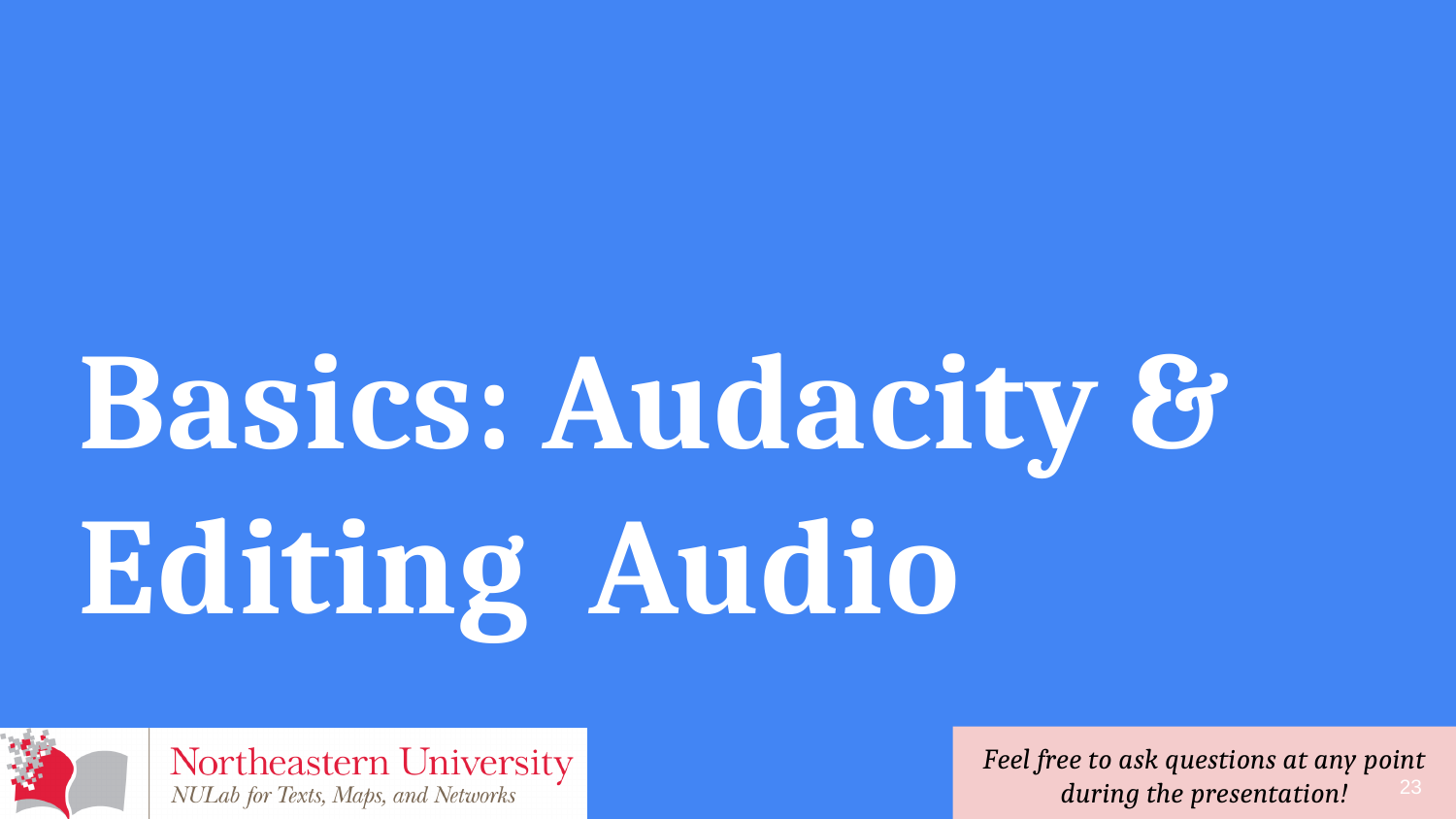

# Basics: Audacity & Editing  Audio
23